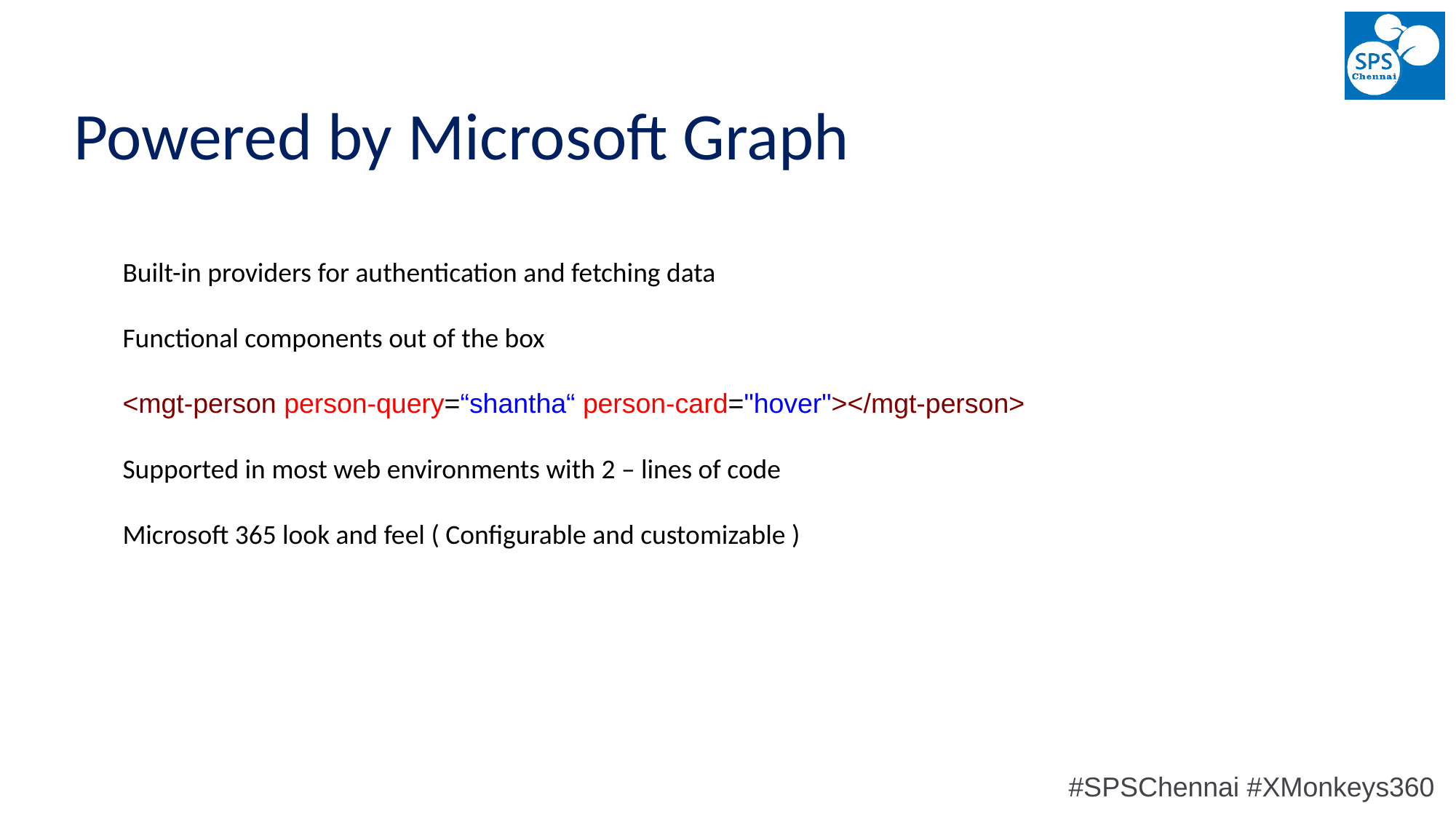

# Powered by Microsoft Graph
Built-in providers for authentication and fetching data

Functional components out of the box

<mgt-person person-query=“shantha“ person-card="hover"></mgt-person>

Supported in most web environments with 2 – lines of code

Microsoft 365 look and feel ( Configurable and customizable )